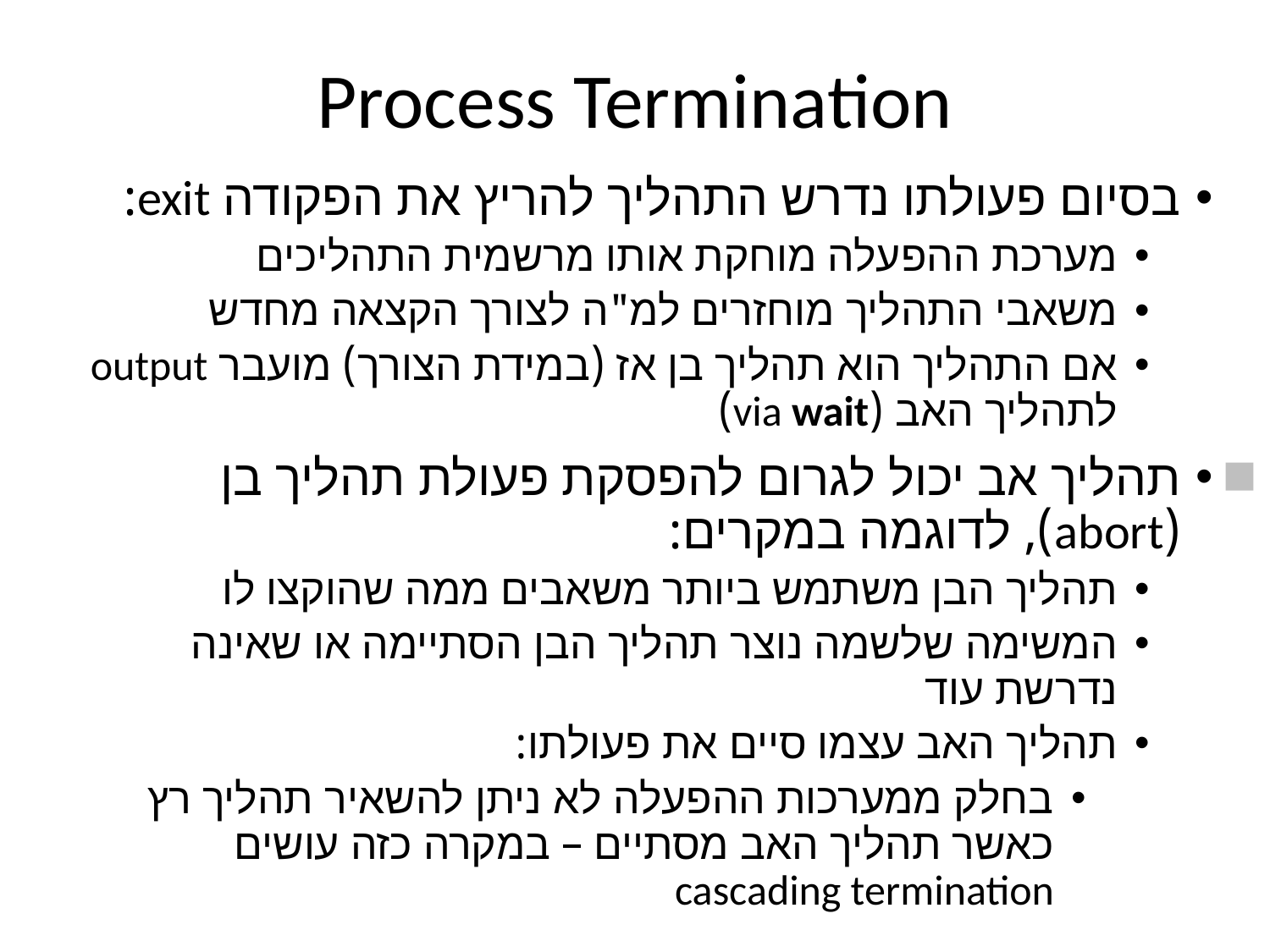

# Process Termination
בסיום פעולתו נדרש התהליך להריץ את הפקודה exit:
מערכת ההפעלה מוחקת אותו מרשמית התהליכים
משאבי התהליך מוחזרים למ"ה לצורך הקצאה מחדש
אם התהליך הוא תהליך בן אז (במידת הצורך) מועבר output לתהליך האב (via wait)
תהליך אב יכול לגרום להפסקת פעולת תהליך בן (abort), לדוגמה במקרים:
תהליך הבן משתמש ביותר משאבים ממה שהוקצו לו
המשימה שלשמה נוצר תהליך הבן הסתיימה או שאינה נדרשת עוד
תהליך האב עצמו סיים את פעולתו:
בחלק ממערכות ההפעלה לא ניתן להשאיר תהליך רץ כאשר תהליך האב מסתיים – במקרה כזה עושים cascading termination